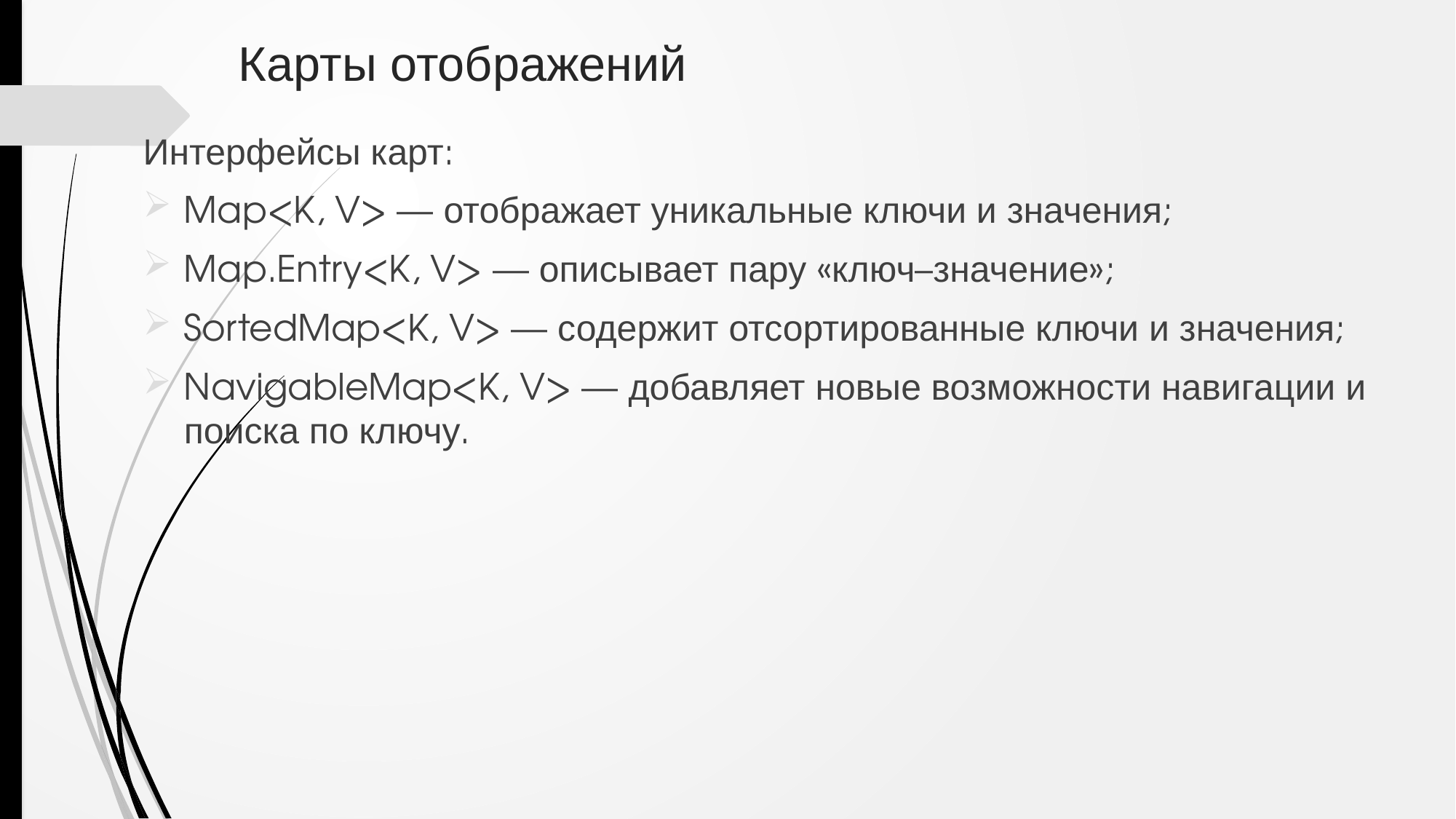

# Карты отображений
Интерфейсы карт:
Map<K, V> — отображает уникальные ключи и значения;
Map.Entry<K, V> — описывает пару «ключ–значение»;
SortedMap<K, V> — содержит отсортированные ключи и значения;
NavigableMap<K, V> — добавляет новые возможности навигации и поиска по ключу.